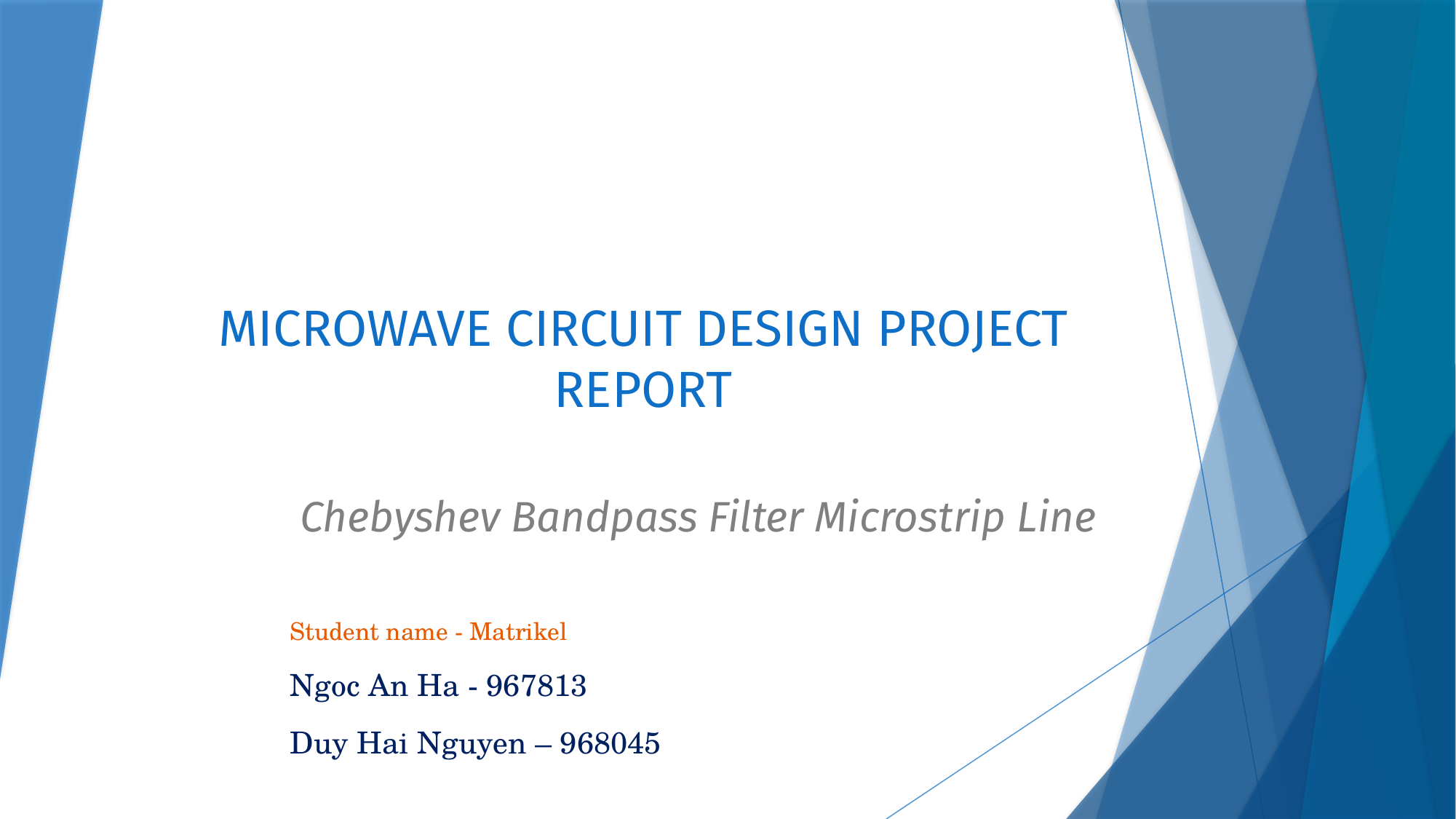

# Microwave Circuit Design Project Report
Chebyshev Bandpass Filter Microstrip Line

Student name - Matrikel
Ngoc An Ha - 967813
Duy Hai Nguyen – 968045